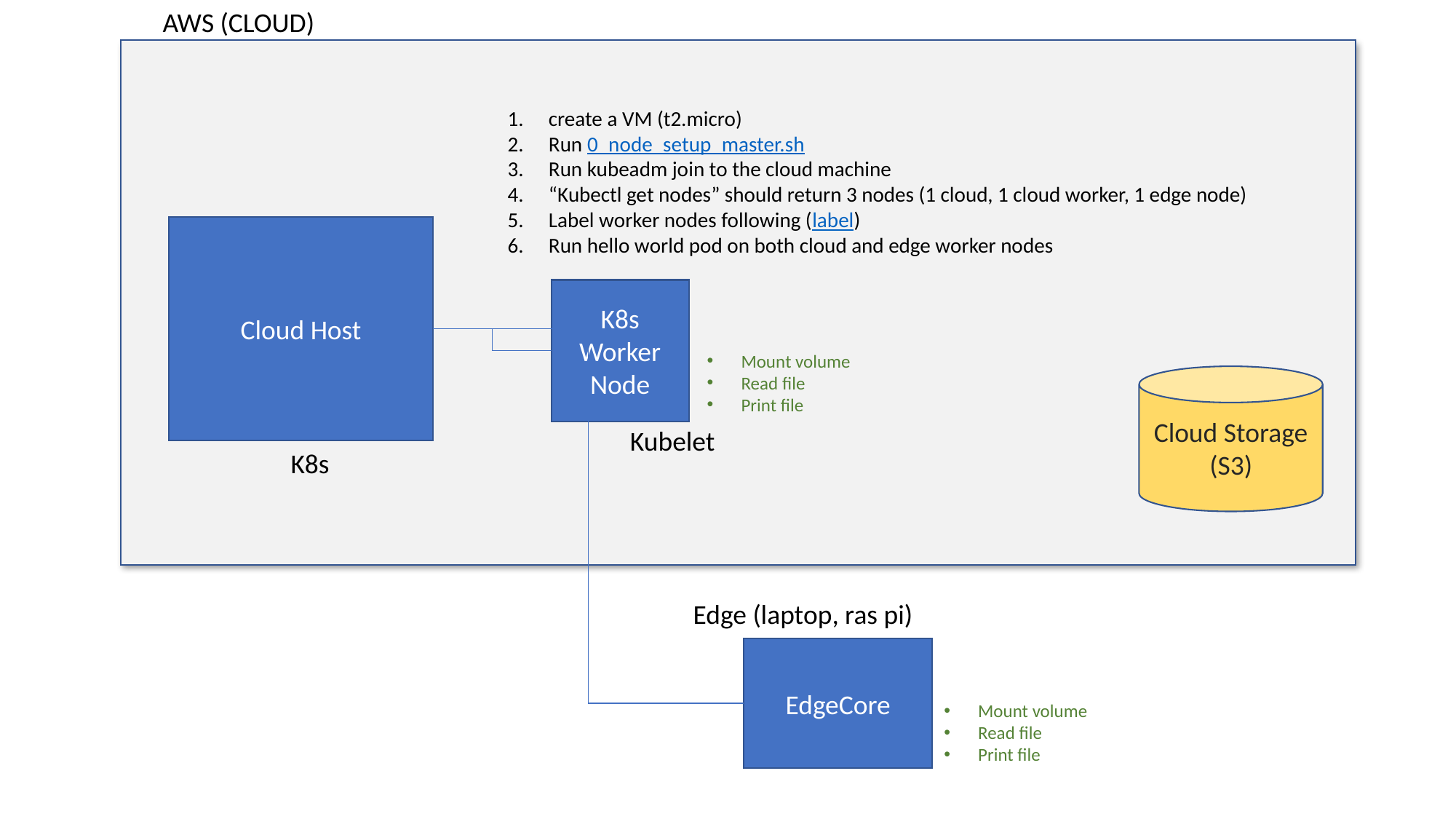

AWS (CLOUD)

create a VM (t2.micro)
Run 0_node_setup_master.sh
Run kubeadm join to the cloud machine
“Kubectl get nodes” should return 3 nodes (1 cloud, 1 cloud worker, 1 edge node)
Label worker nodes following (label)
Run hello world pod on both cloud and edge worker nodes

Cloud Host
K8s Worker Node
Mount volume
Read file
Print file
Cloud Storage
(S3)
Kubelet
K8s
Edge (laptop, ras pi)
EdgeCore
Mount volume
Read file
Print file